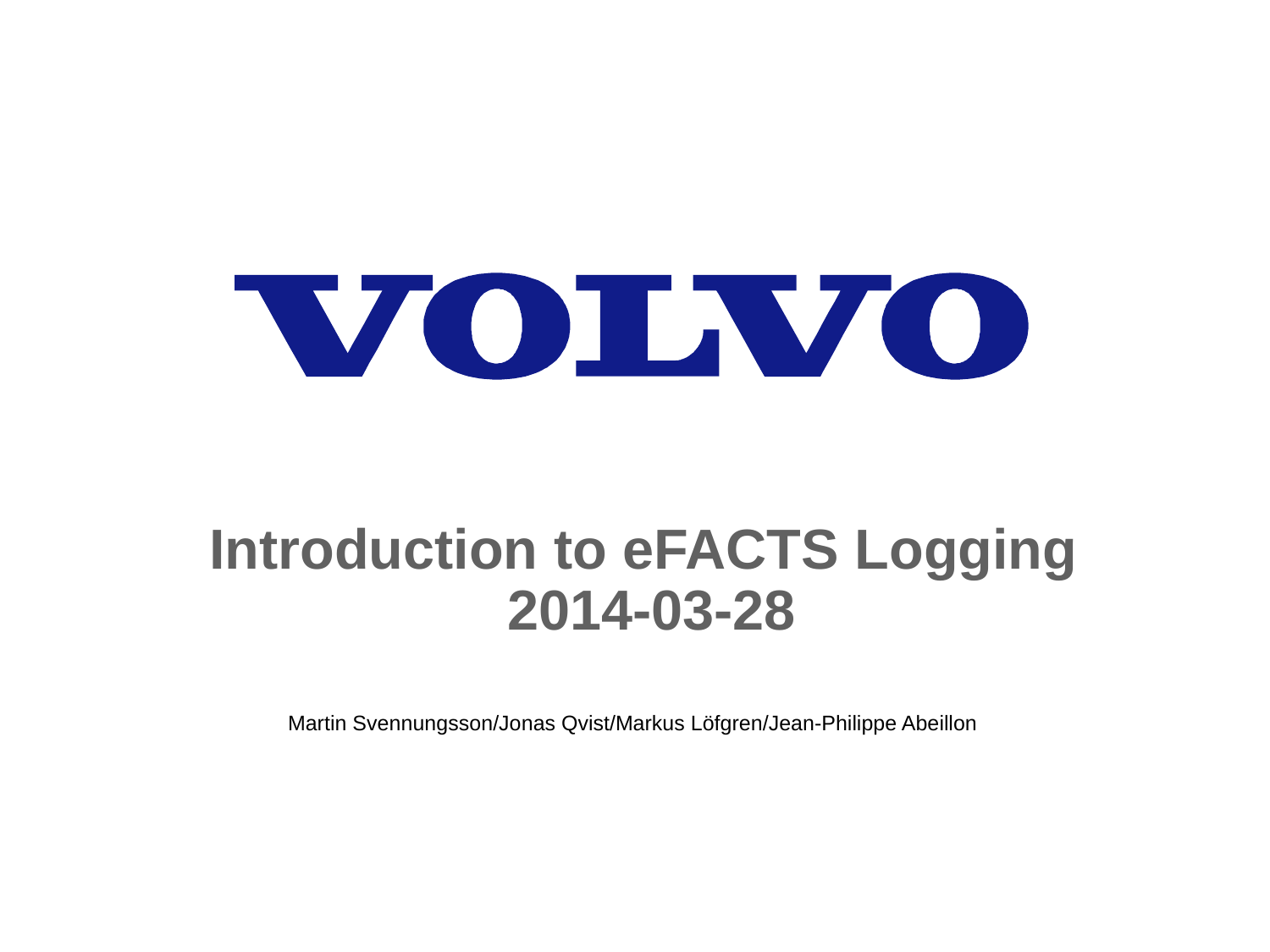

# Introduction to eFACTS Logging 2014-03-28
Martin Svennungsson/Jonas Qvist/Markus Löfgren/Jean-Philippe Abeillon